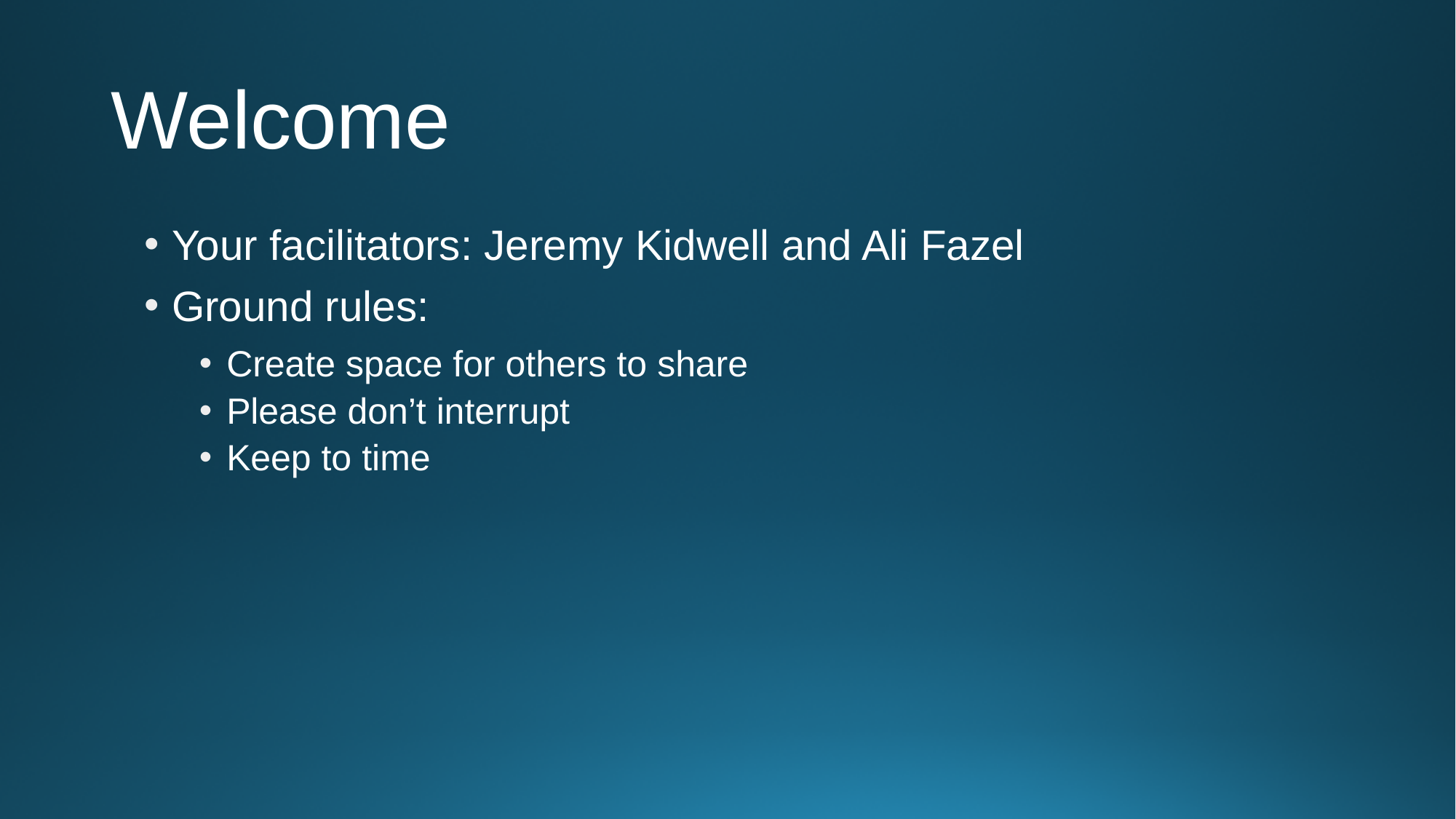

# Welcome
Your facilitators: Jeremy Kidwell and Ali Fazel
Ground rules:
Create space for others to share
Please don’t interrupt
Keep to time